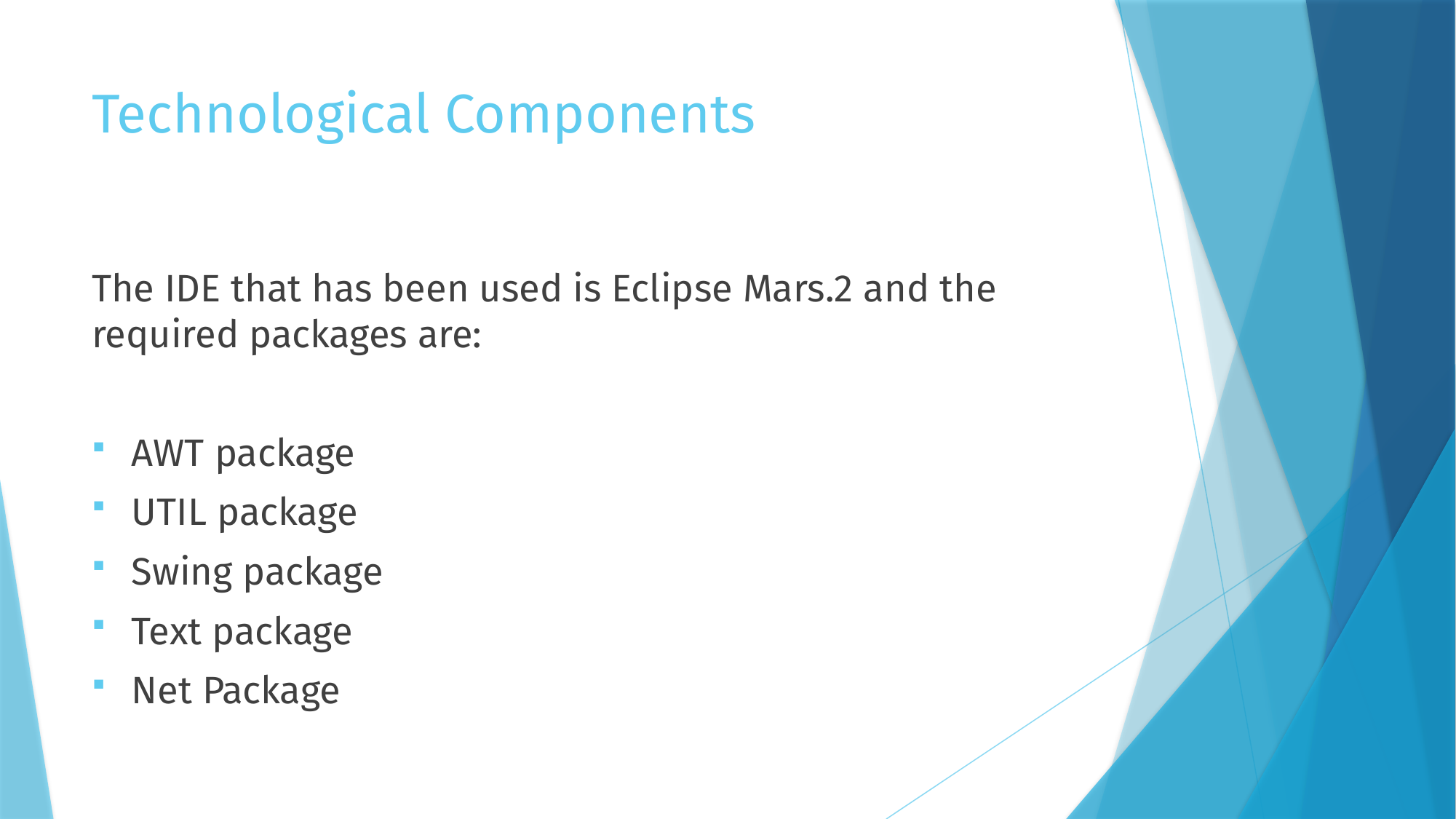

# Technological Components
The IDE that has been used is Eclipse Mars.2 and the required packages are:

AWT package
UTIL package
Swing package
Text package
Net Package